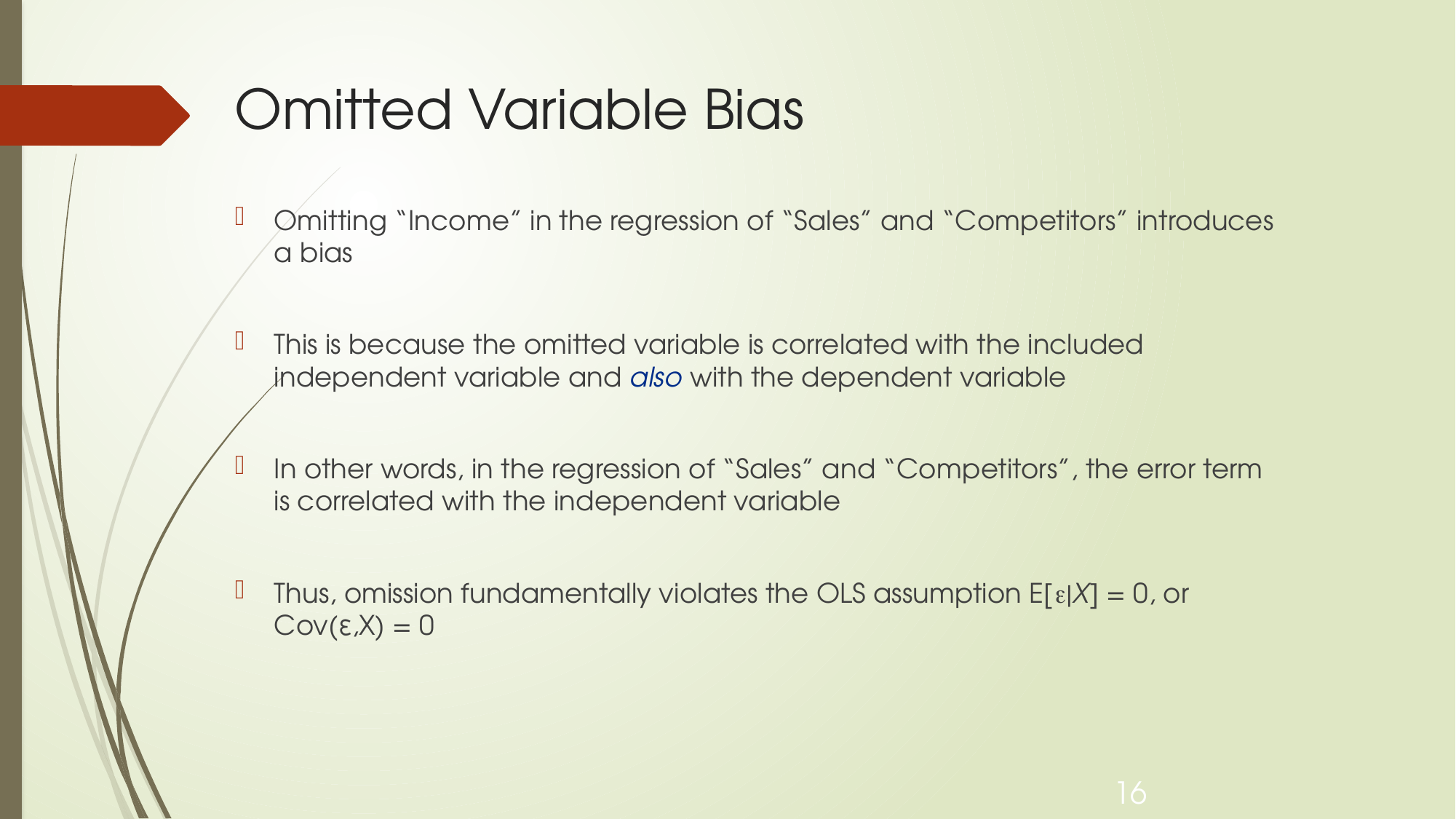

# Omitted Variable Bias
Omitting “Income” in the regression of “Sales” and “Competitors” introduces a bias

This is because the omitted variable is correlated with the included independent variable and also with the dependent variable

In other words, in the regression of “Sales” and “Competitors”, the error term is correlated with the independent variable

Thus, omission fundamentally violates the OLS assumption E[ε|X] = 0, or Cov(ε,X) = 0
                                      16